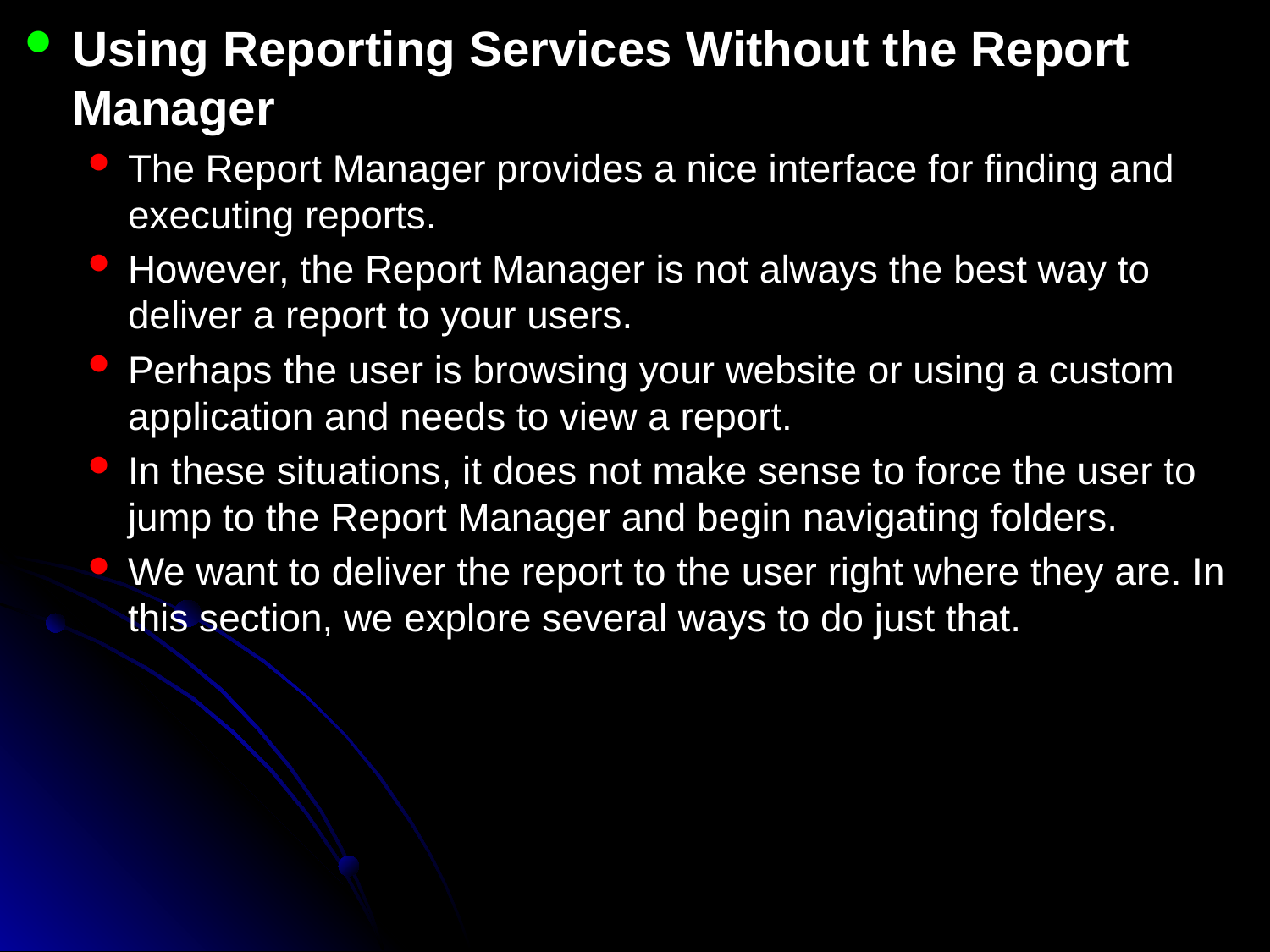

Using Reporting Services Without the Report Manager
The Report Manager provides a nice interface for finding and executing reports.
However, the Report Manager is not always the best way to deliver a report to your users.
Perhaps the user is browsing your website or using a custom application and needs to view a report.
In these situations, it does not make sense to force the user to jump to the Report Manager and begin navigating folders.
We want to deliver the report to the user right where they are. In this section, we explore several ways to do just that.